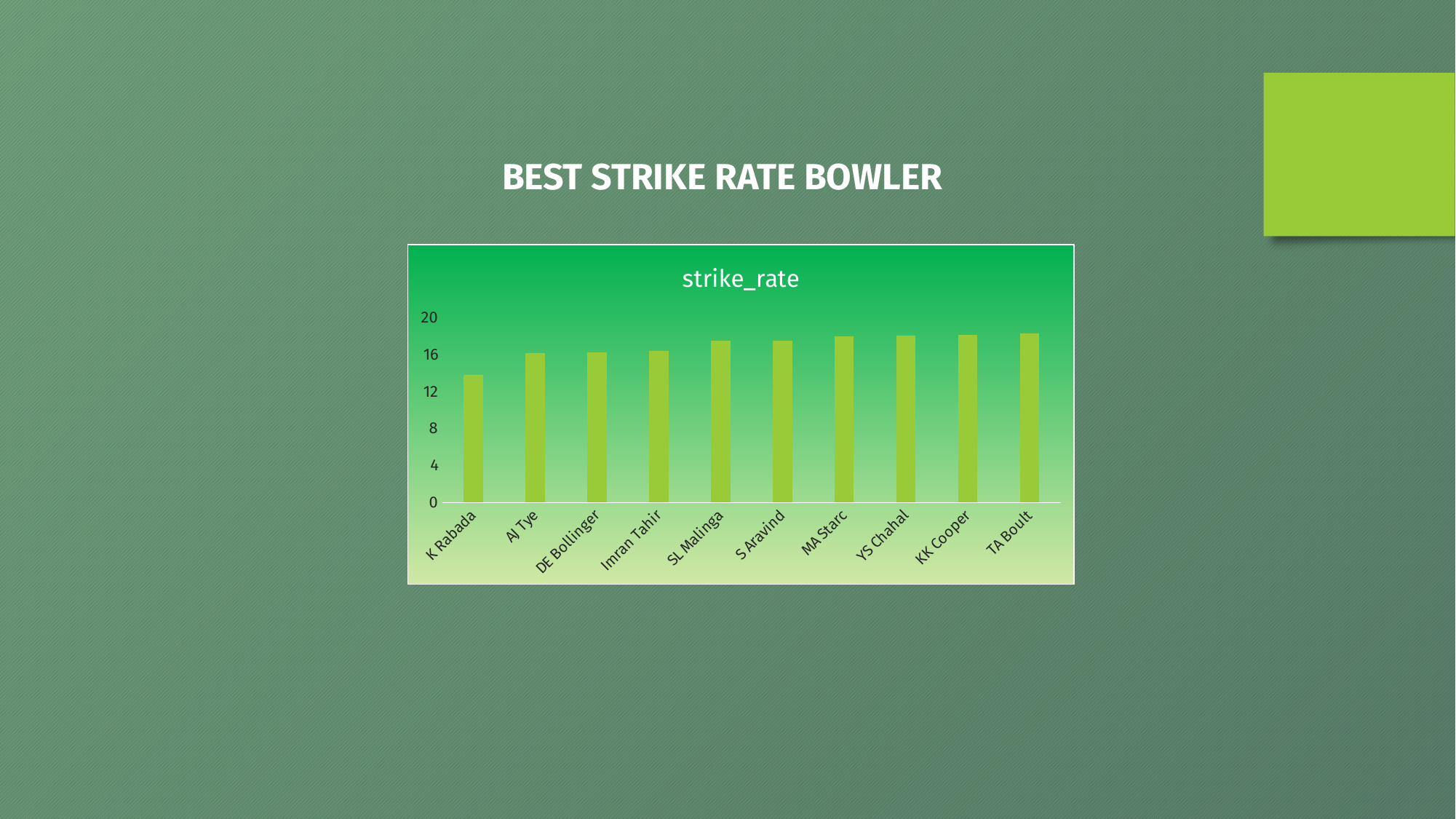

BEST STRIKE RATE BOWLER

### Chart:

| Category | strike_rate |
|---|---|
| K Rabada | 13.77 |
| AJ Tye | 16.13 |
| DE Bollinger | 16.22 |
| Imran Tahir | 16.43 |
| SL Malinga | 17.49 |
| S Aravind | 17.51 |
| MA Starc | 18.0 |
| YS Chahal | 18.08 |
| KK Cooper | 18.18 |
| TA Boult | 18.29 |